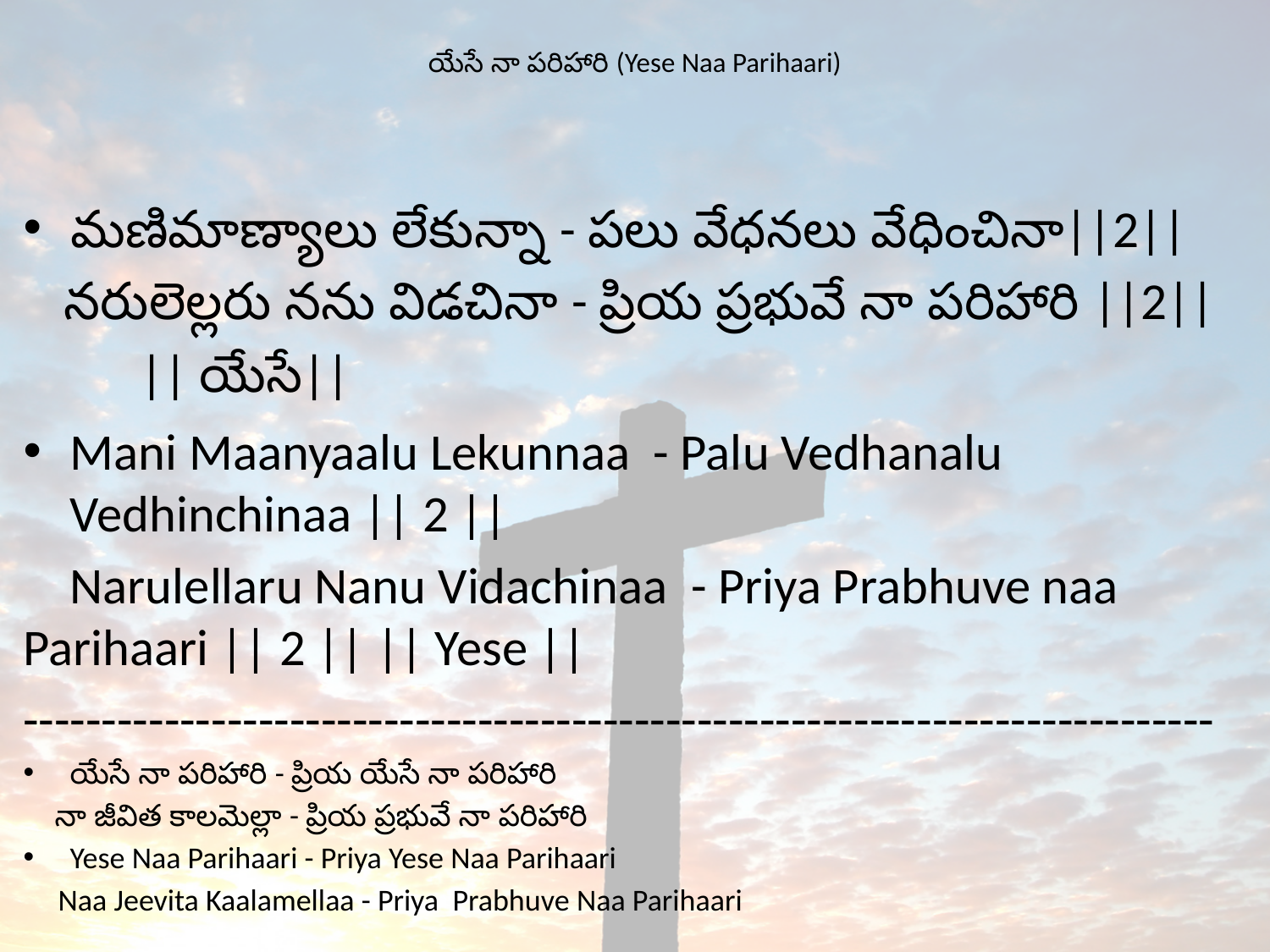

# యేసే నా పరిహారి (Yese Naa Parihaari)

మణిమాణ్యాలు లేకున్నా - పలు వేధనలు వేధించినా||2||
   నరులెల్లరు నను విడచినా - ప్రియ ప్రభువే నా పరిహారి ||2||
	|| యేసే||

Mani Maanyaalu Lekunnaa  - Palu Vedhanalu Vedhinchinaa || 2 ||
    Narulellaru Nanu Vidachinaa  - Priya Prabhuve naa Parihaari || 2 || || Yese ||
----------------------------------------------------------------------------
యేసే నా పరిహారి - ప్రియ యేసే నా పరిహారి
    నా జీవిత కాలమెల్లా - ప్రియ ప్రభువే నా పరిహారి
Yese Naa Parihaari - Priya Yese Naa Parihaari
     Naa Jeevita Kaalamellaa - Priya  Prabhuve Naa Parihaari